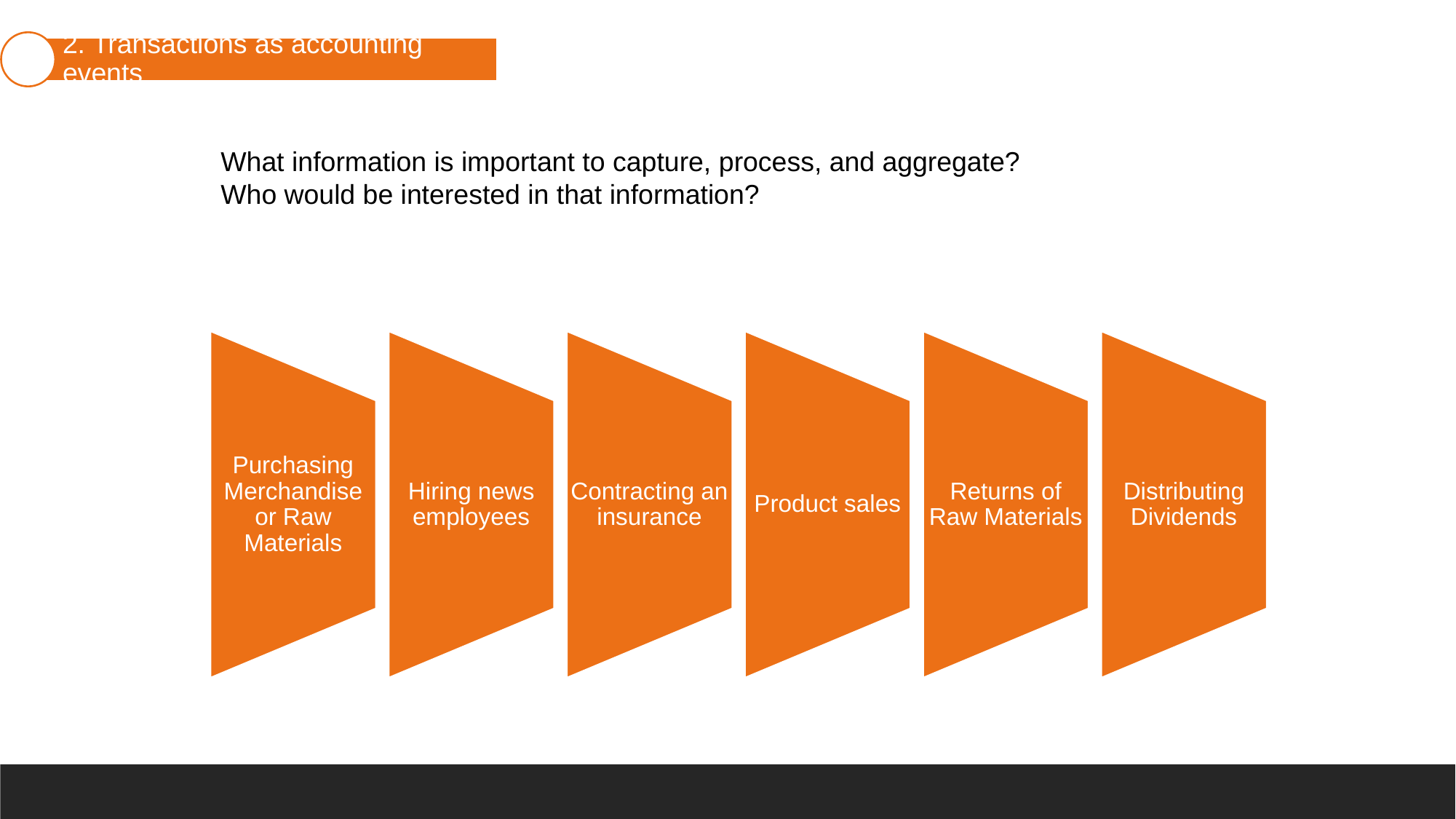

2. Transactions as accounting events

1. What is Accounting
What information is important to capture, process, and aggregate?
Who would be interested in that information?

Purchasing Merchandise or Raw Materials
Hiring news employees
Contracting an insurance
Product sales
Returns of Raw Materials
Distributing Dividends

3. Basic concepts

4. Balance Sheet Equation